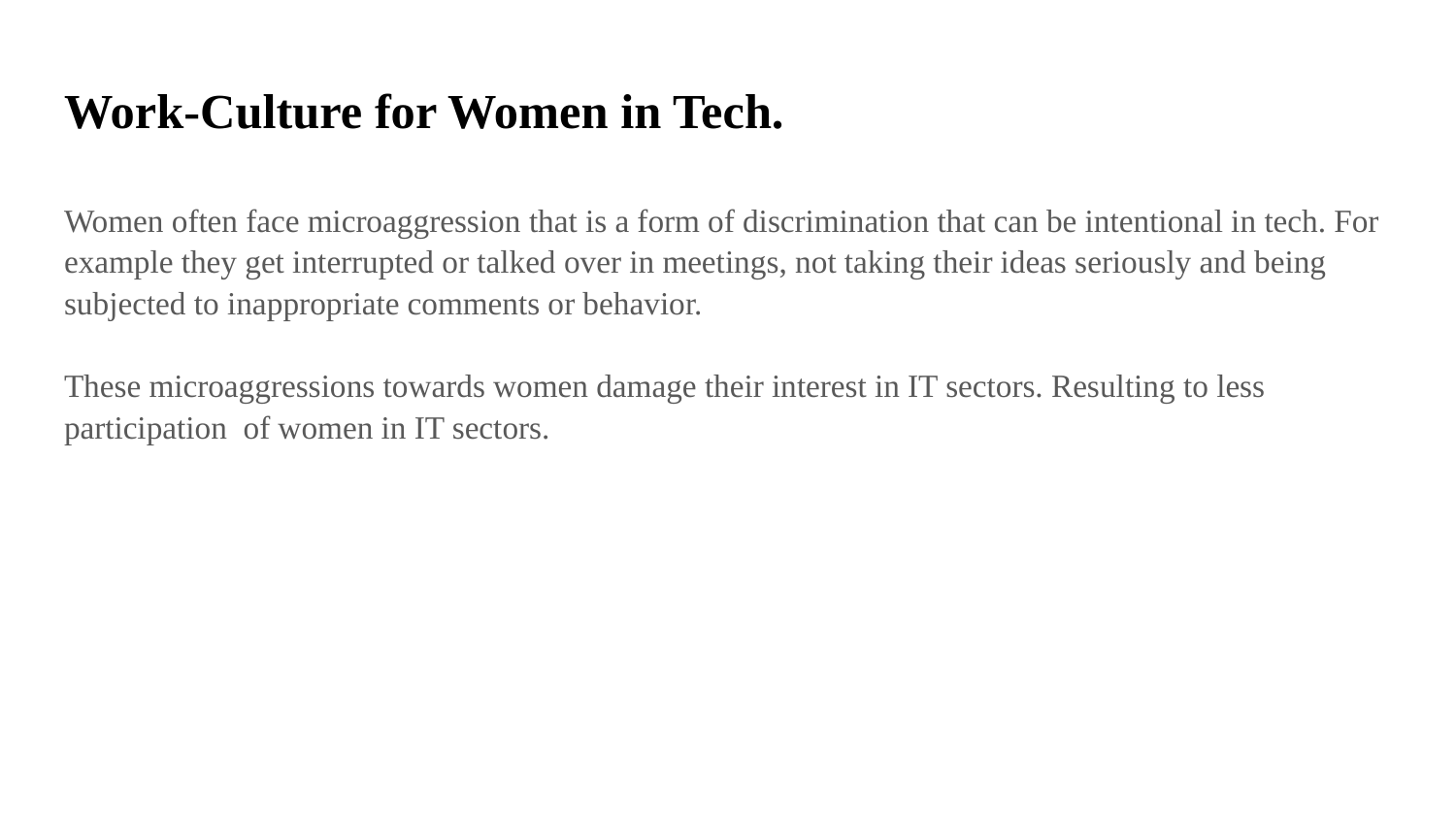

# Work-Culture for Women in Tech.
Women often face microaggression that is a form of discrimination that can be intentional in tech. For example they get interrupted or talked over in meetings, not taking their ideas seriously and being subjected to inappropriate comments or behavior.

These microaggressions towards women damage their interest in IT sectors. Resulting to less participation  of women in IT sectors.